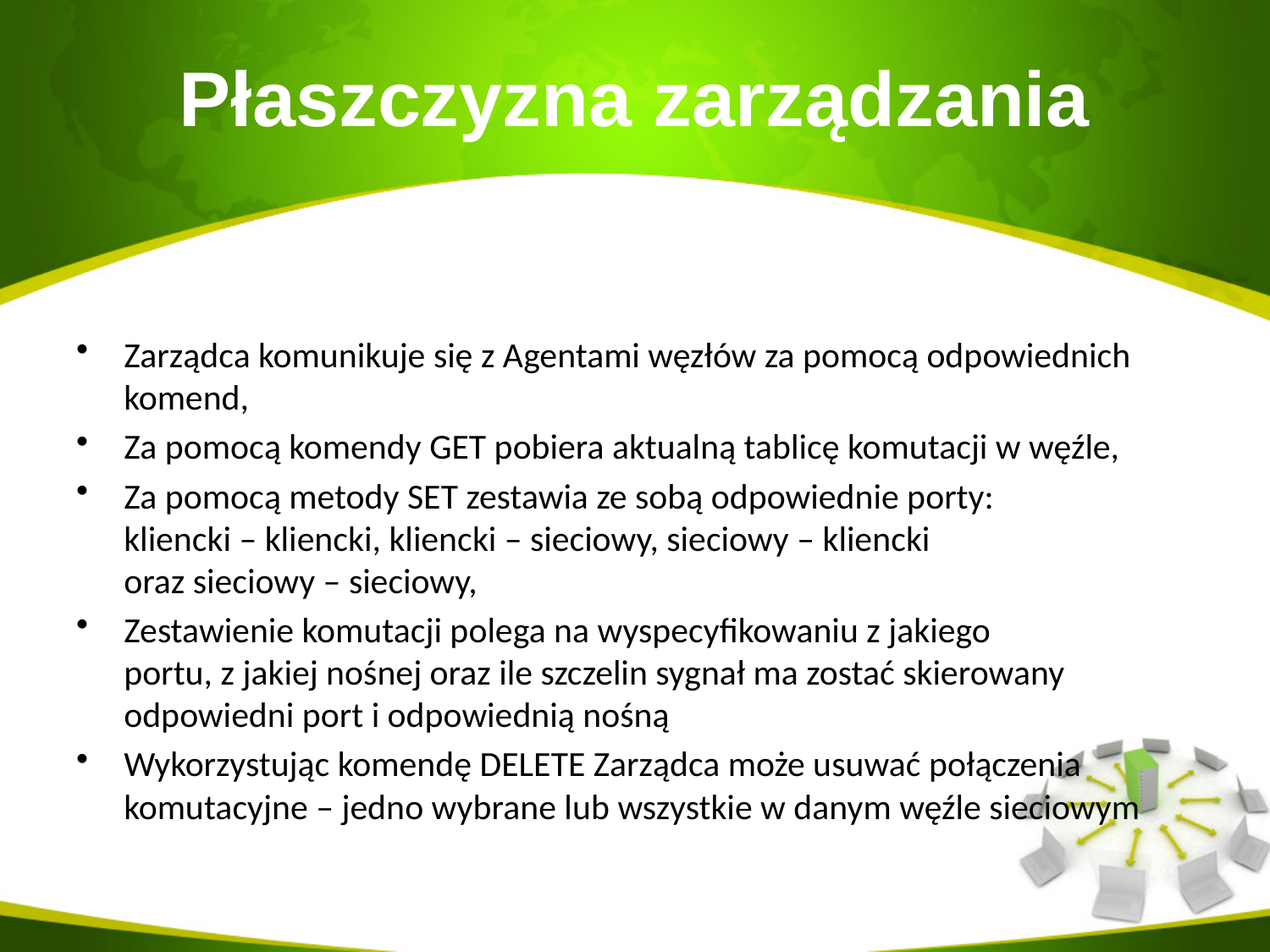

# Płaszczyzna zarządzania
Zarządca komunikuje się z Agentami węzłów za pomocą odpowiednich komend,
Za pomocą komendy GET pobiera aktualną tablicę komutacji w węźle,
Za pomocą metody SET zestawia ze sobą odpowiednie porty:
kliencki – kliencki, kliencki – sieciowy, sieciowy – kliencki
oraz sieciowy – sieciowy,
Zestawienie komutacji polega na wyspecyfikowaniu z jakiego
portu, z jakiej nośnej oraz ile szczelin sygnał ma zostać skierowany odpowiedni port i odpowiednią nośną
Wykorzystując komendę DELETE Zarządca może usuwać połączenia komutacyjne – jedno wybrane lub wszystkie w danym węźle sieciowym